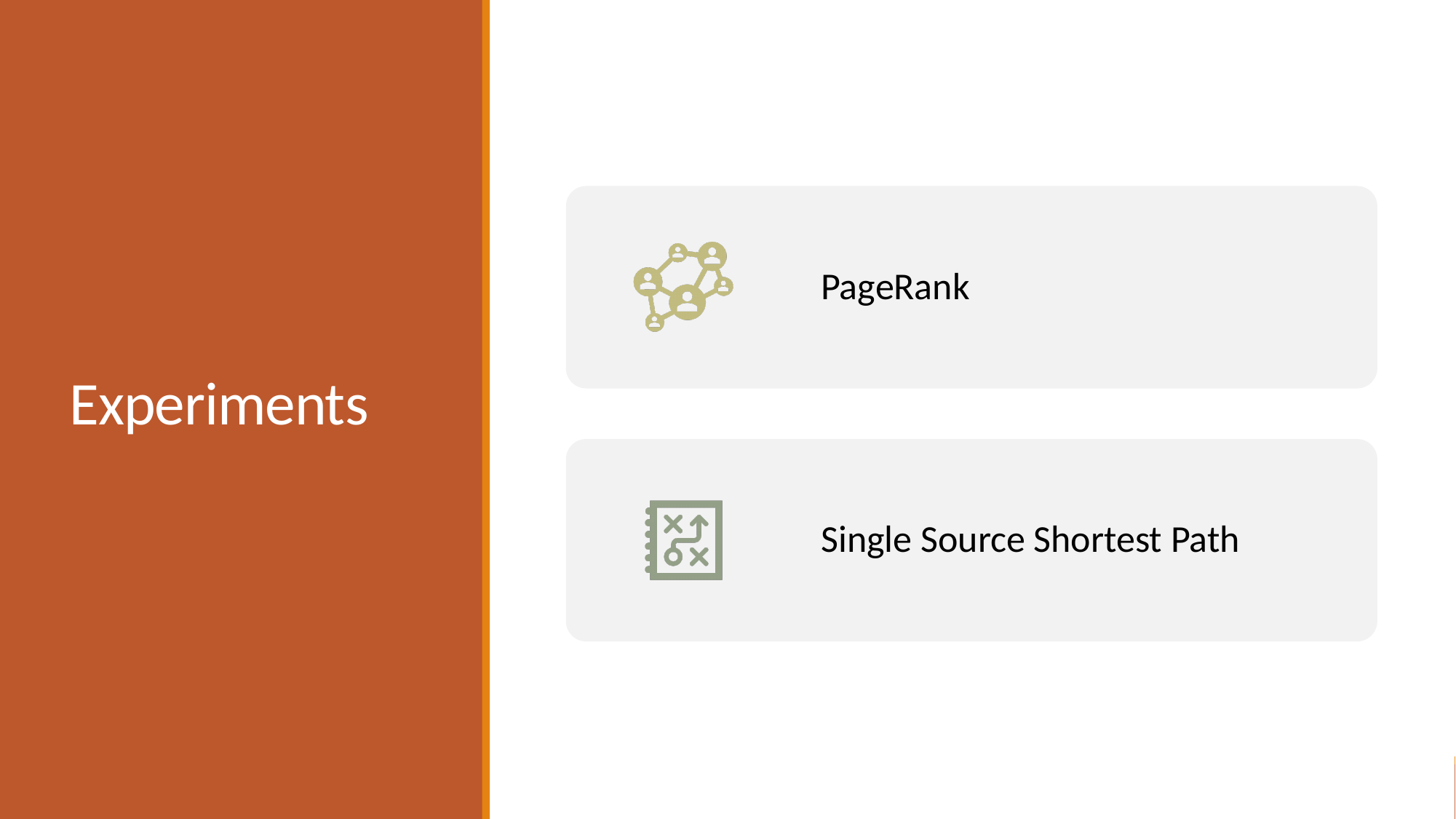

# Experiments
PageRank
Single Source Shortest Path